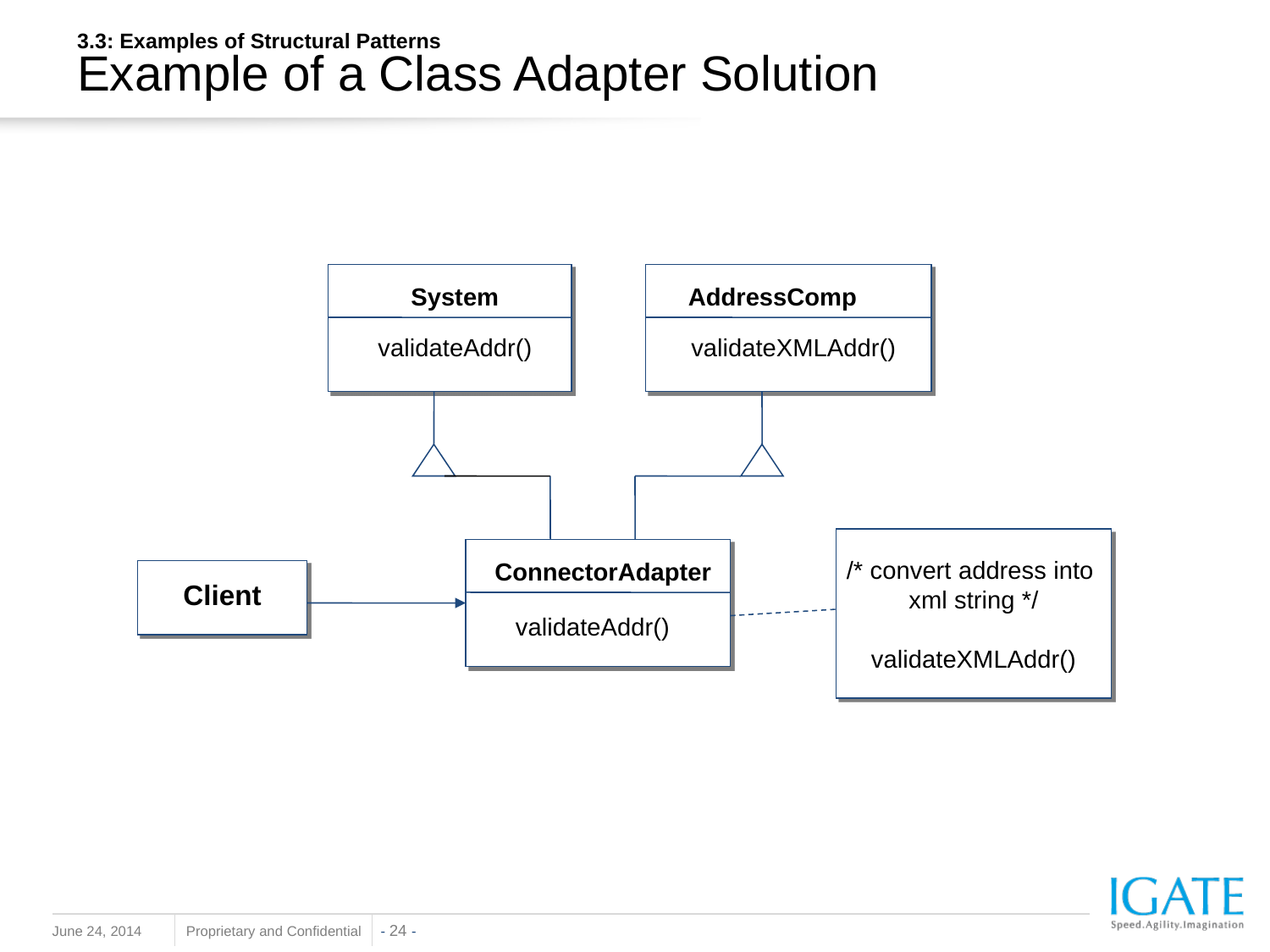

3.3: Examples of Structural Patterns
Example of a Class Adapter Solution

System
AddressComp

validateAddr()
validateXMLAddr()

/* convert address into
xml string */
validateXMLAddr()

ConnectorAdapter

Client

validateAddr()